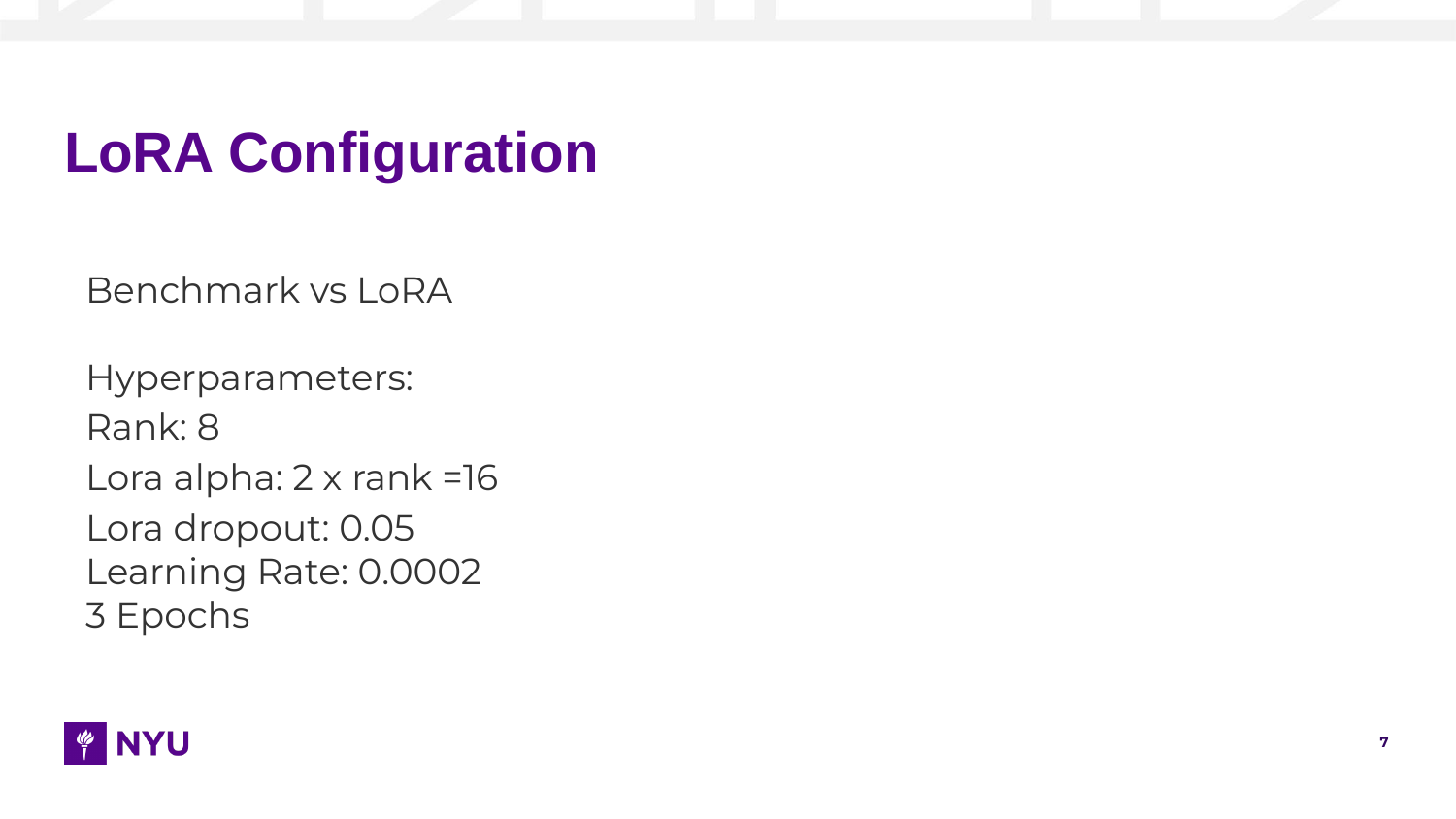

# LoRA Configuration
Benchmark vs LoRA

Hyperparameters:
Rank: 8
Lora alpha: 2 x rank =16
Lora dropout: 0.05
Learning Rate: 0.0002
3 Epochs